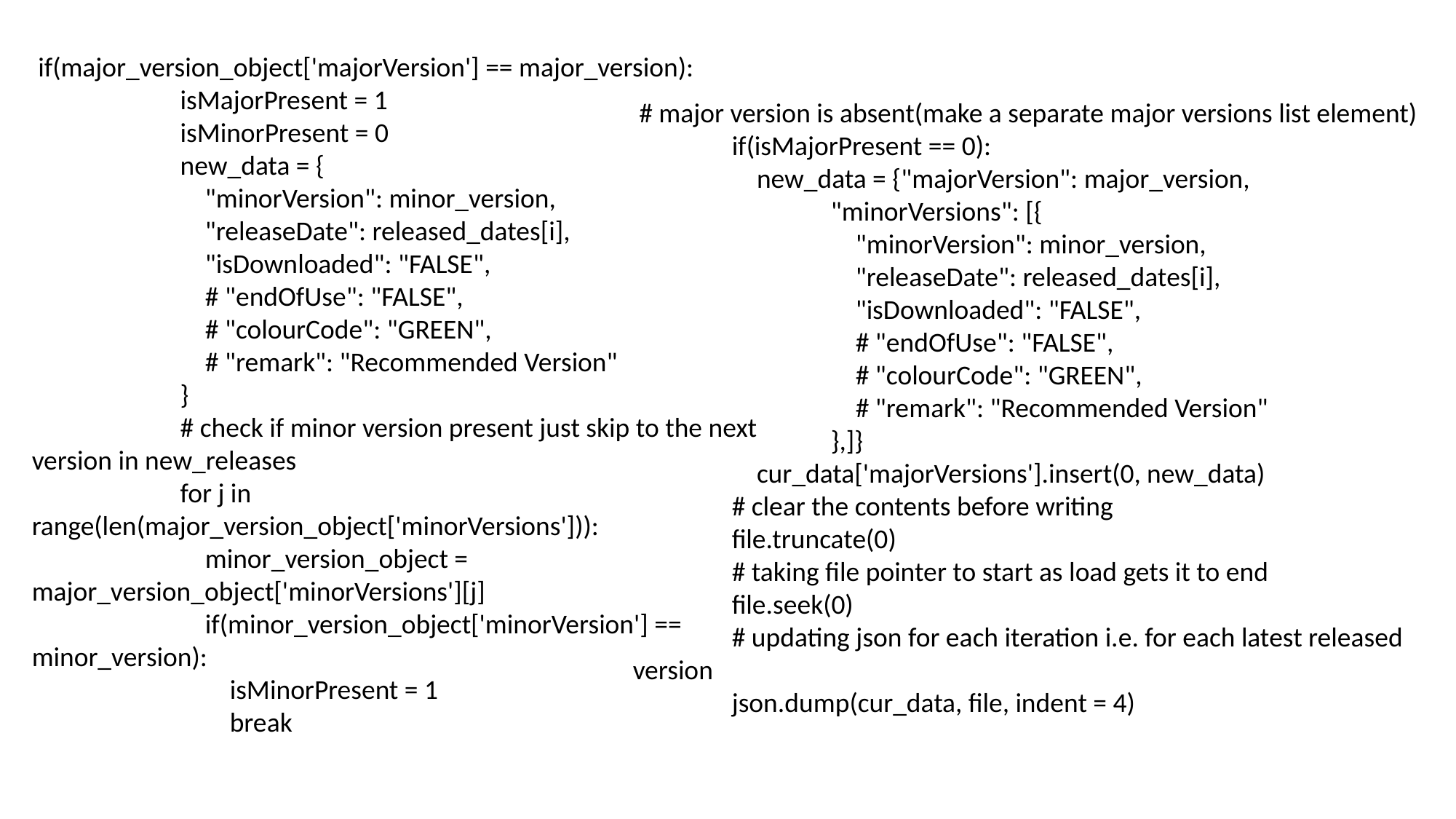

if(major_version_object['majorVersion'] == major_version):
                        isMajorPresent = 1
                        isMinorPresent = 0
                        new_data = {
                            "minorVersion": minor_version,
                            "releaseDate": released_dates[i],
                            "isDownloaded": "FALSE",
                            # "endOfUse": "FALSE",
                            # "colourCode": "GREEN",
                            # "remark": "Recommended Version"
                        }
                        # check if minor version present just skip to the next version in new_releases
                        for j in range(len(major_version_object['minorVersions'])):
                            minor_version_object = major_version_object['minorVersions'][j]
                            if(minor_version_object['minorVersion'] == minor_version):
                                isMinorPresent = 1
                                break
 # major version is absent(make a separate major versions list element)
                if(isMajorPresent == 0):
                    new_data = {"majorVersion": major_version,
                                "minorVersions": [{
                                    "minorVersion": minor_version,
                                    "releaseDate": released_dates[i],
                                    "isDownloaded": "FALSE",
                                    # "endOfUse": "FALSE",
                                    # "colourCode": "GREEN",
                                    # "remark": "Recommended Version"
                                },]}
                    cur_data['majorVersions'].insert(0, new_data)
                # clear the contents before writing
                file.truncate(0)
                # taking file pointer to start as load gets it to end
                file.seek(0)
                # updating json for each iteration i.e. for each latest released version
                json.dump(cur_data, file, indent = 4)